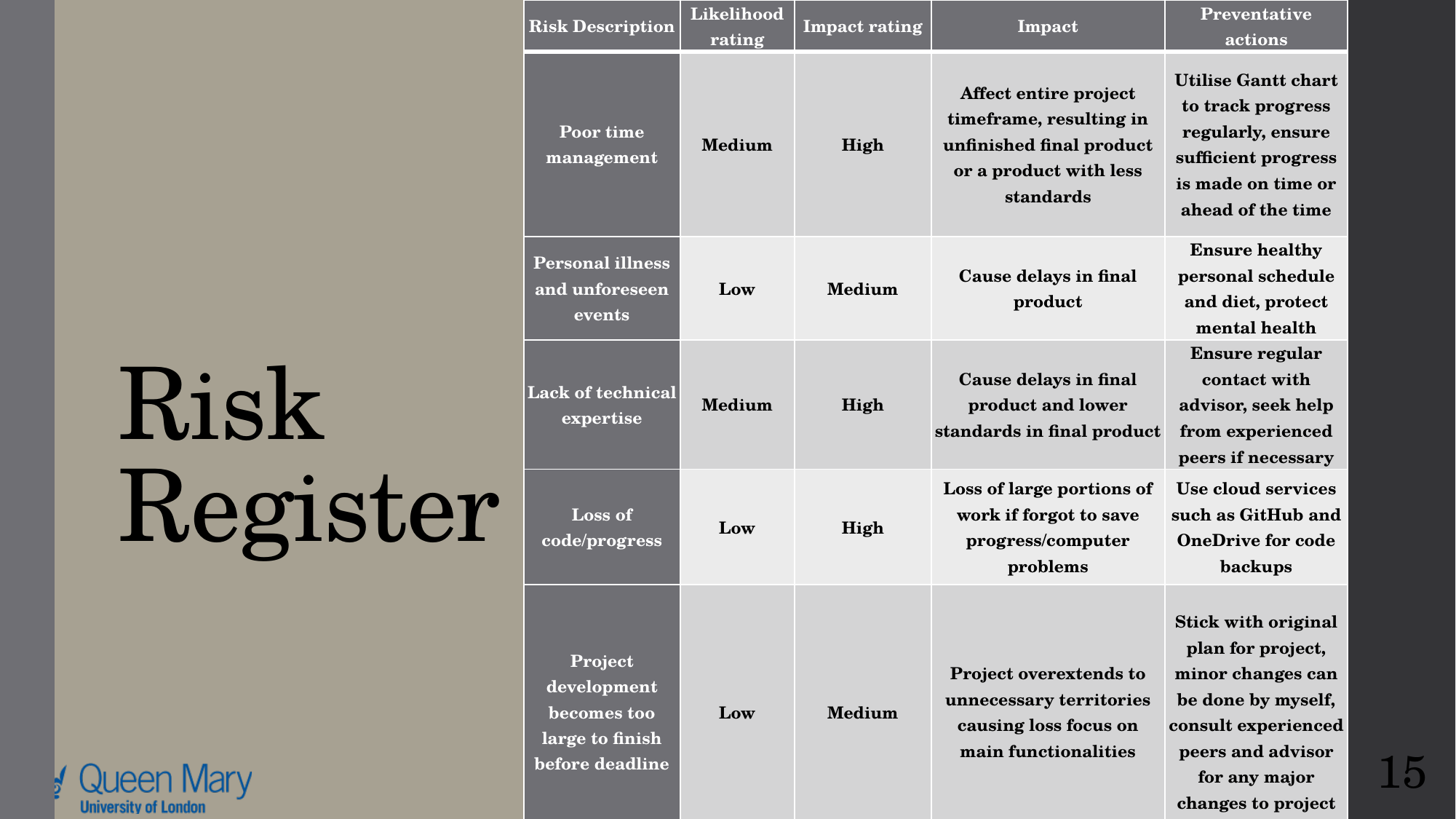

| Risk Description | Likelihood rating | Impact rating | Impact | Preventative actions |
| --- | --- | --- | --- | --- |
| Poor time management | Medium | High | Affect entire project timeframe, resulting in unfinished final product or a product with less standards | Utilise Gantt chart to track progress regularly, ensure sufficient progress is made on time or ahead of the time |
| Personal illness and unforeseen events | Low | Medium | Cause delays in final product | Ensure healthy personal schedule and diet, protect mental health |
| Lack of technical expertise | Medium | High | Cause delays in final product and lower standards in final product | Ensure regular contact with advisor, seek help from experienced peers if necessary |
| Loss of code/progress | Low | High | Loss of large portions of work if forgot to save progress/computer problems | Use cloud services such as GitHub and OneDrive for code backups |
| Project development becomes too large to finish before deadline | Low | Medium | Project overextends to unnecessary territories causing loss focus on main functionalities | Stick with original plan for project, minor changes can be done by myself, consult experienced peers and advisor for any major changes to project |
# Risk Register
15